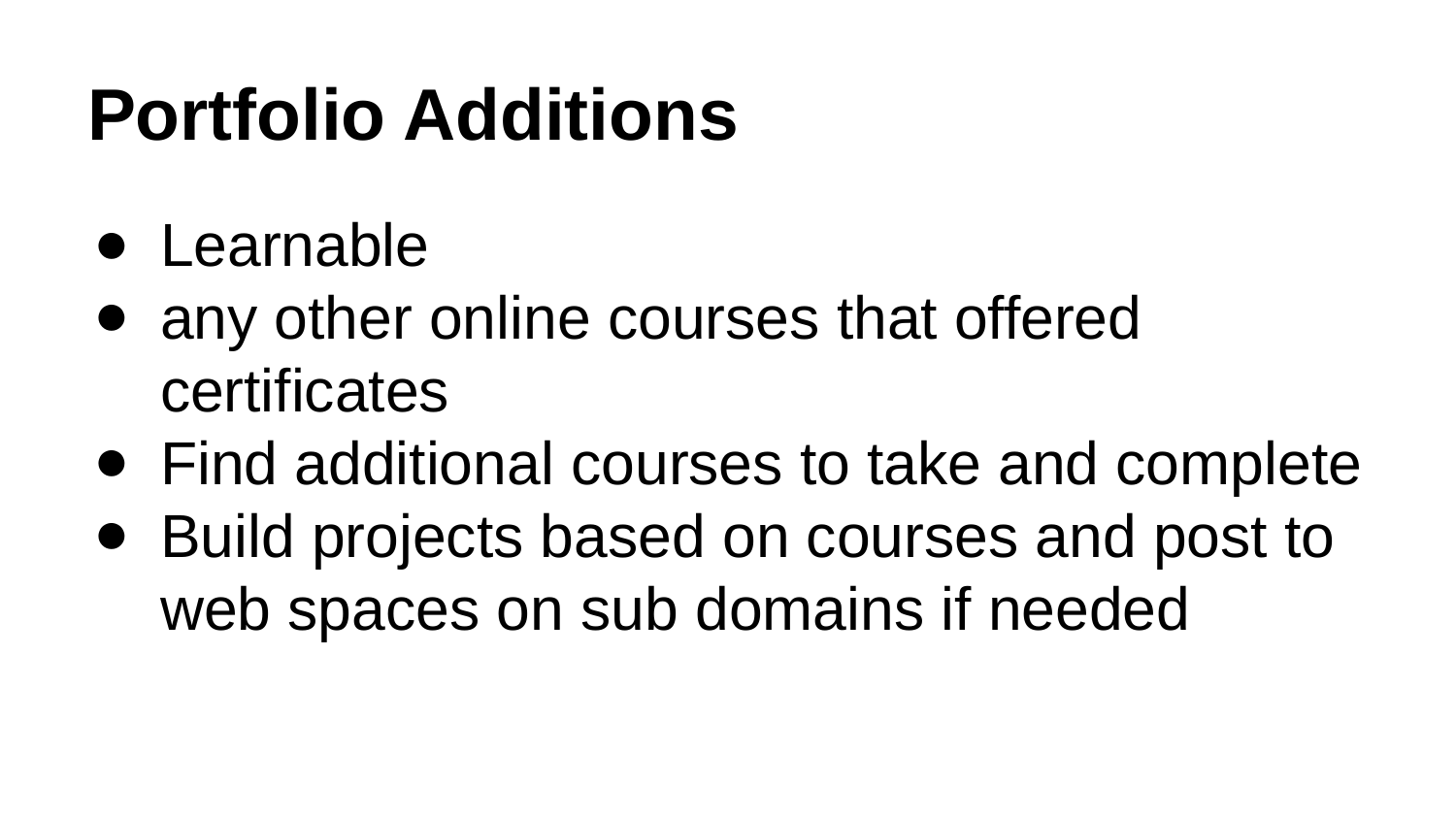

# Portfolio Additions
Learnable
any other online courses that offered certificates
Find additional courses to take and complete
Build projects based on courses and post to web spaces on sub domains if needed